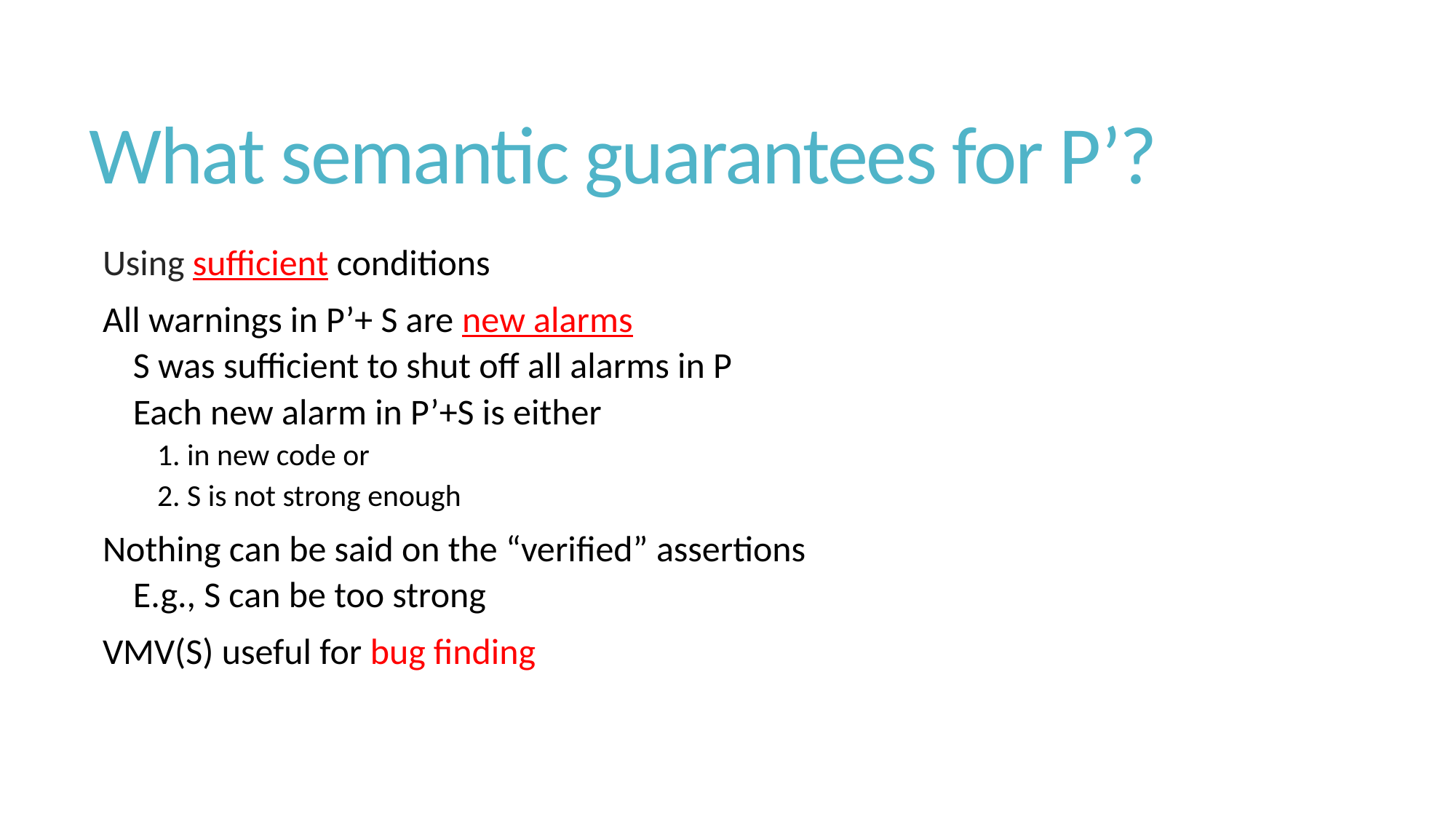

# What semantic guarantees for P’?
Using sufficient conditions
All warnings in P’+ S are new alarms
S was sufficient to shut off all alarms in P
Each new alarm in P’+S is either
1. in new code or
2. S is not strong enough
Nothing can be said on the “verified” assertions
E.g., S can be too strong
VMV(S) useful for bug finding